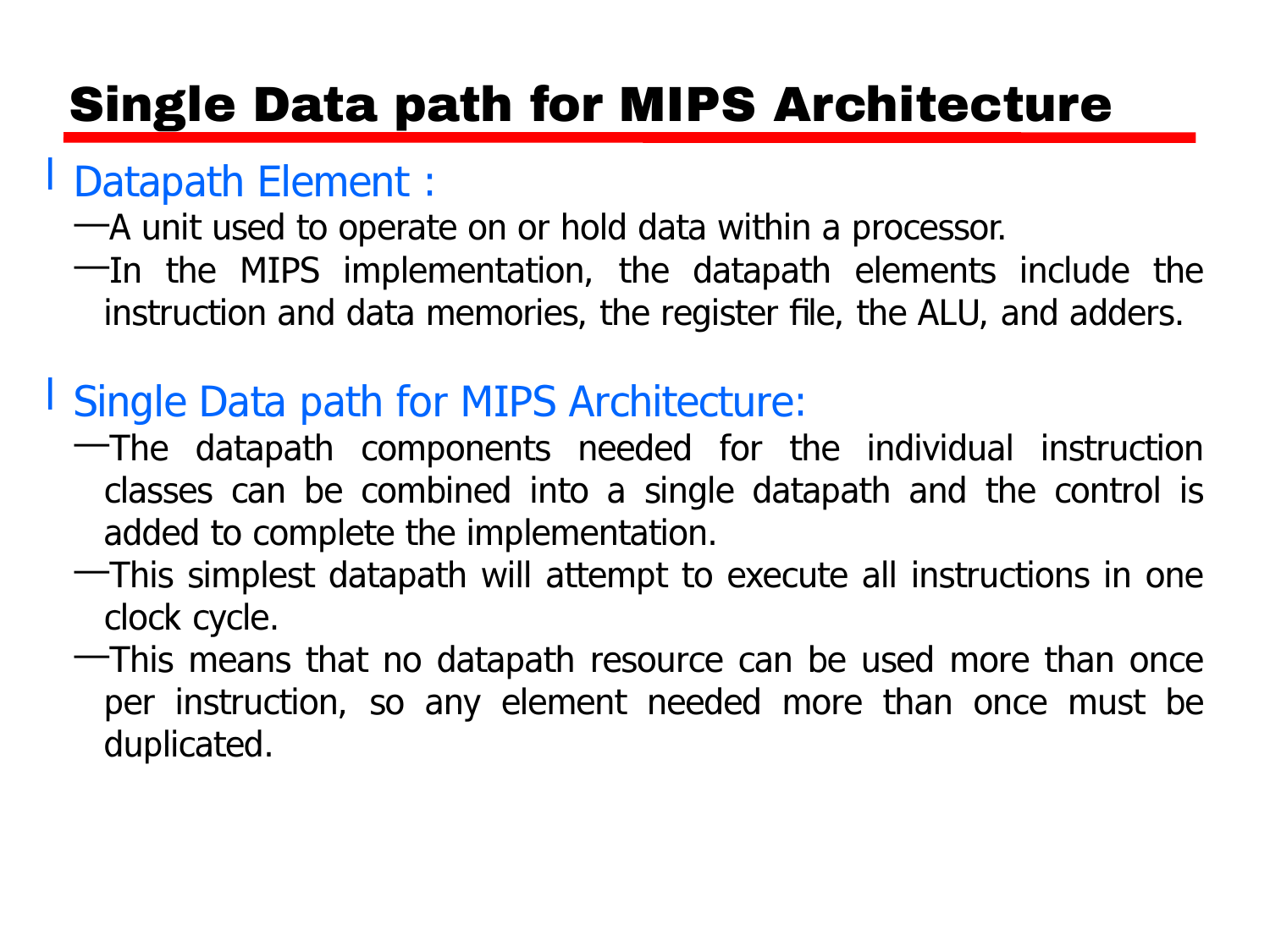

Single Data path for MIPS Architecture
Datapath Element :
A unit used to operate on or hold data within a processor.
In the MIPS implementation, the datapath elements include the instruction and data memories, the register file, the ALU, and adders.

Single Data path for MIPS Architecture:
The datapath components needed for the individual instruction classes can be combined into a single datapath and the control is added to complete the implementation.
This simplest datapath will attempt to execute all instructions in one clock cycle.
This means that no datapath resource can be used more than once per instruction, so any element needed more than once must be duplicated.